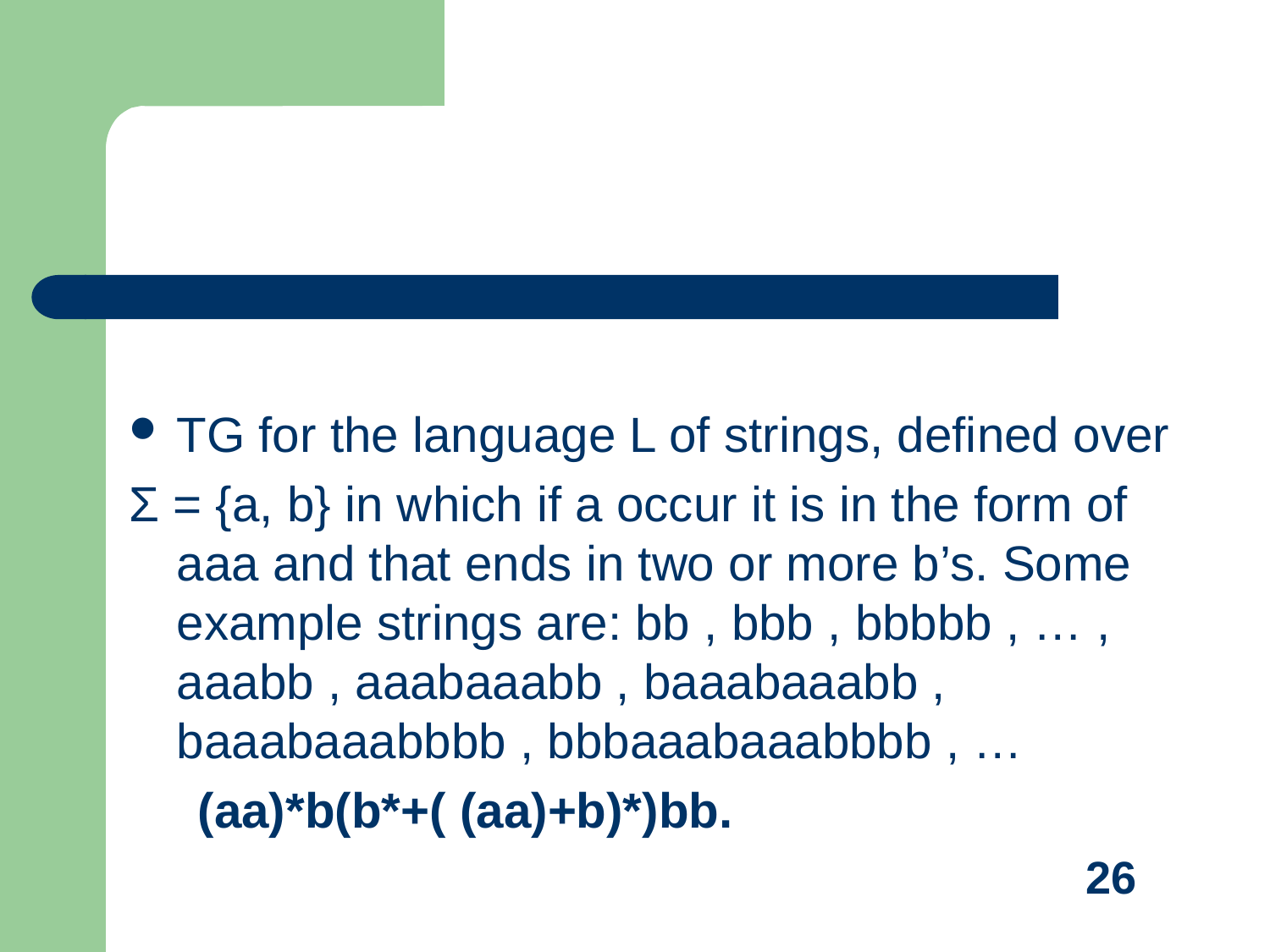

#

TG for the language L of strings, defined over
Σ = {a, b} in which if a occur it is in the form of aaa and that ends in two or more b’s. Some example strings are: bb , bbb , bbbbb , … , aaabb , aaabaaabb , baaabaaabb , baaabaaabbbb , bbbaaabaaabbbb , …
     (aa)*b(b*+( (aa)+b)*)bb.
26